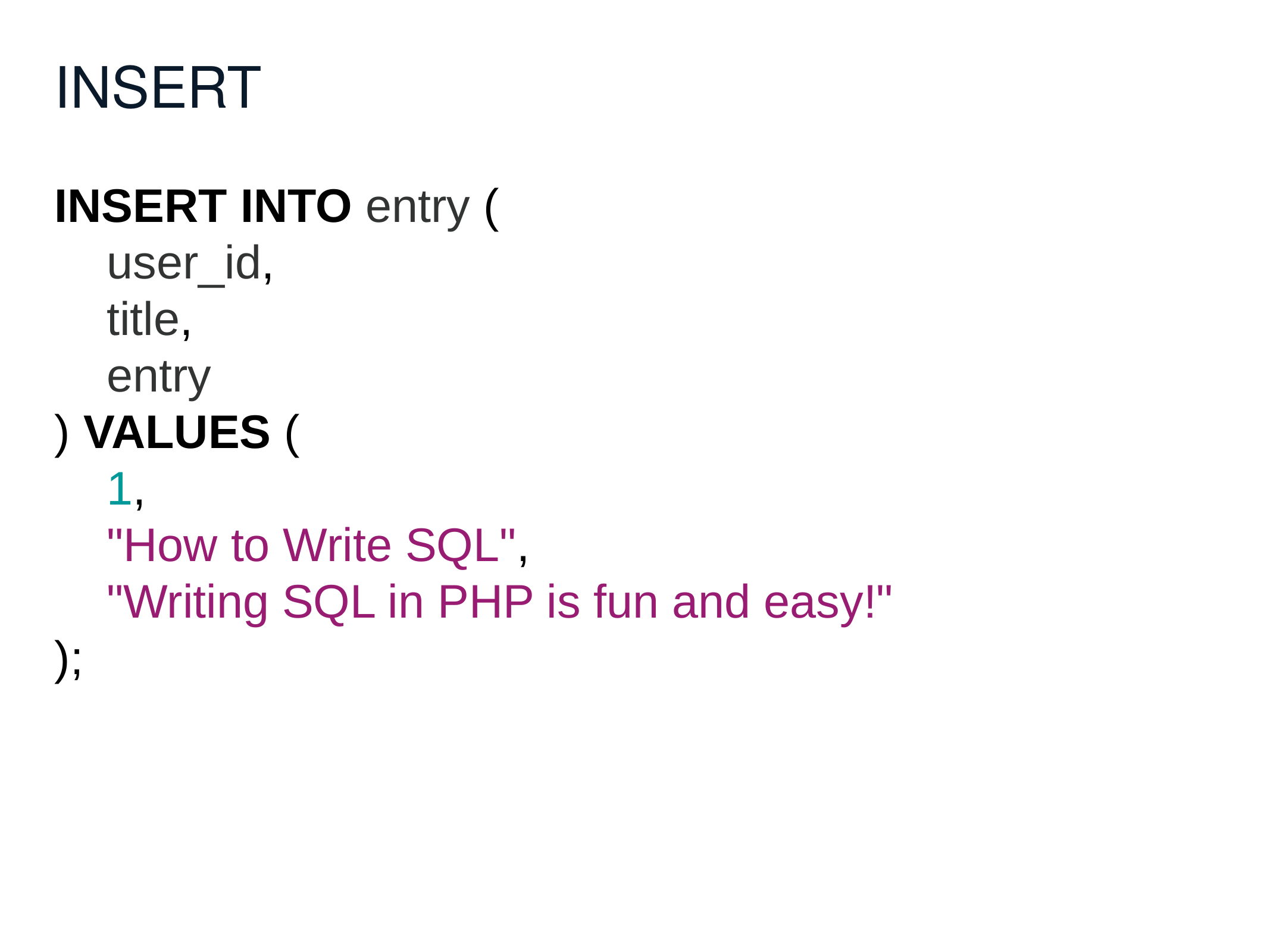

# INSERT
INSERT INTO entry (
    user_id,
    title,
    entry
) VALUES (
    1,
    "How to Write SQL",
    "Writing SQL in PHP is fun and easy!"
);